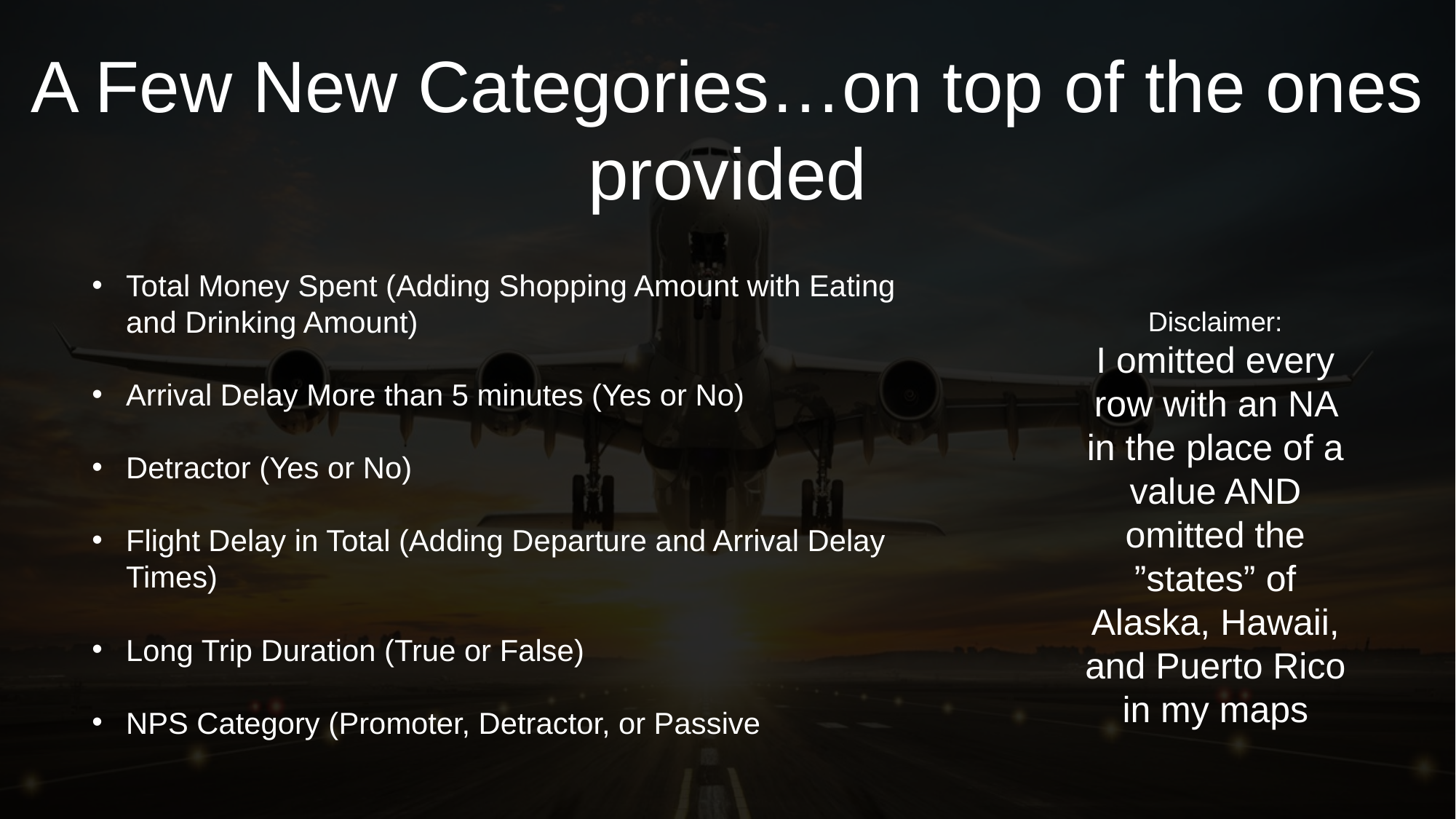

A Few New Categories…on top of the ones provided
Total Money Spent (Adding Shopping Amount with Eating and Drinking Amount)

Arrival Delay More than 5 minutes (Yes or No)

Detractor (Yes or No)

Flight Delay in Total (Adding Departure and Arrival Delay Times)

Long Trip Duration (True or False)

NPS Category (Promoter, Detractor, or Passive
Disclaimer:
I omitted every row with an NA in the place of a value AND omitted the ”states” of Alaska, Hawaii, and Puerto Rico in my maps